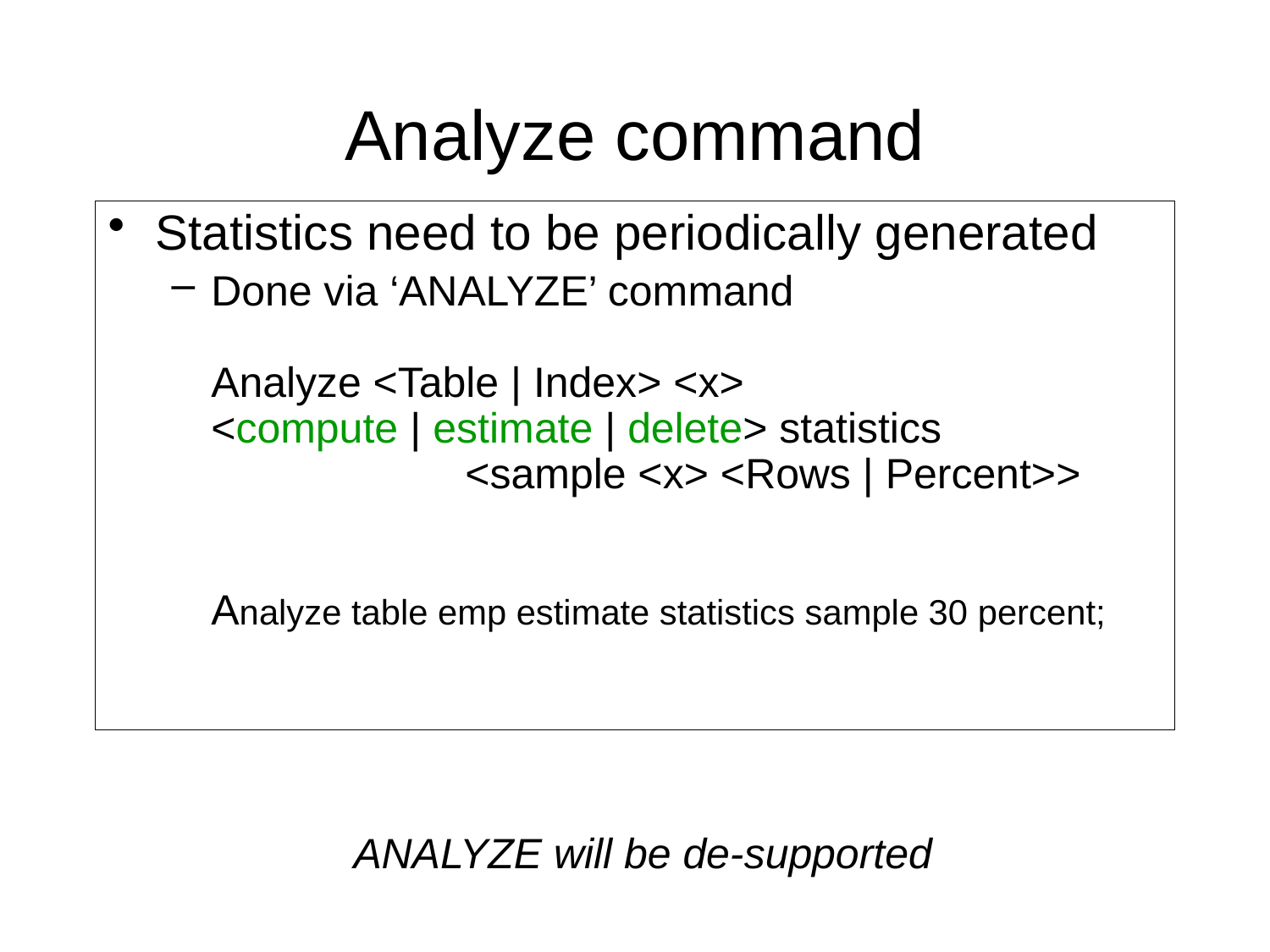

# Analyze command
Statistics need to be periodically generated
Done via ‘ANALYZE’ command
Analyze <Table | Index> <x>
<compute | estimate | delete> statistics
		<sample <x> <Rows | Percent>>
Analyze table emp estimate statistics sample 30 percent;
ANALYZE will be de-supported